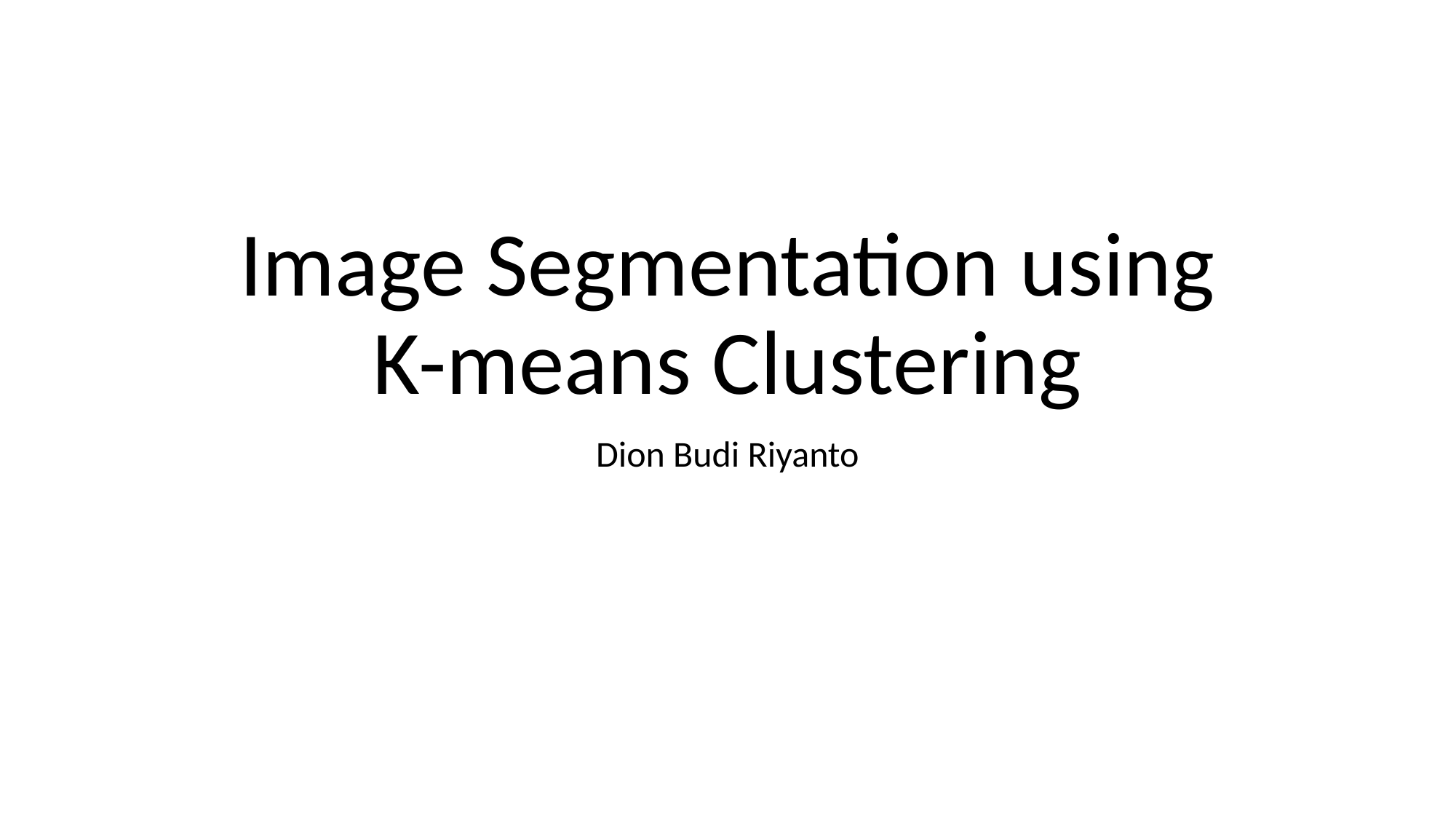

# Image Segmentation using K-means Clustering
Dion Budi Riyanto